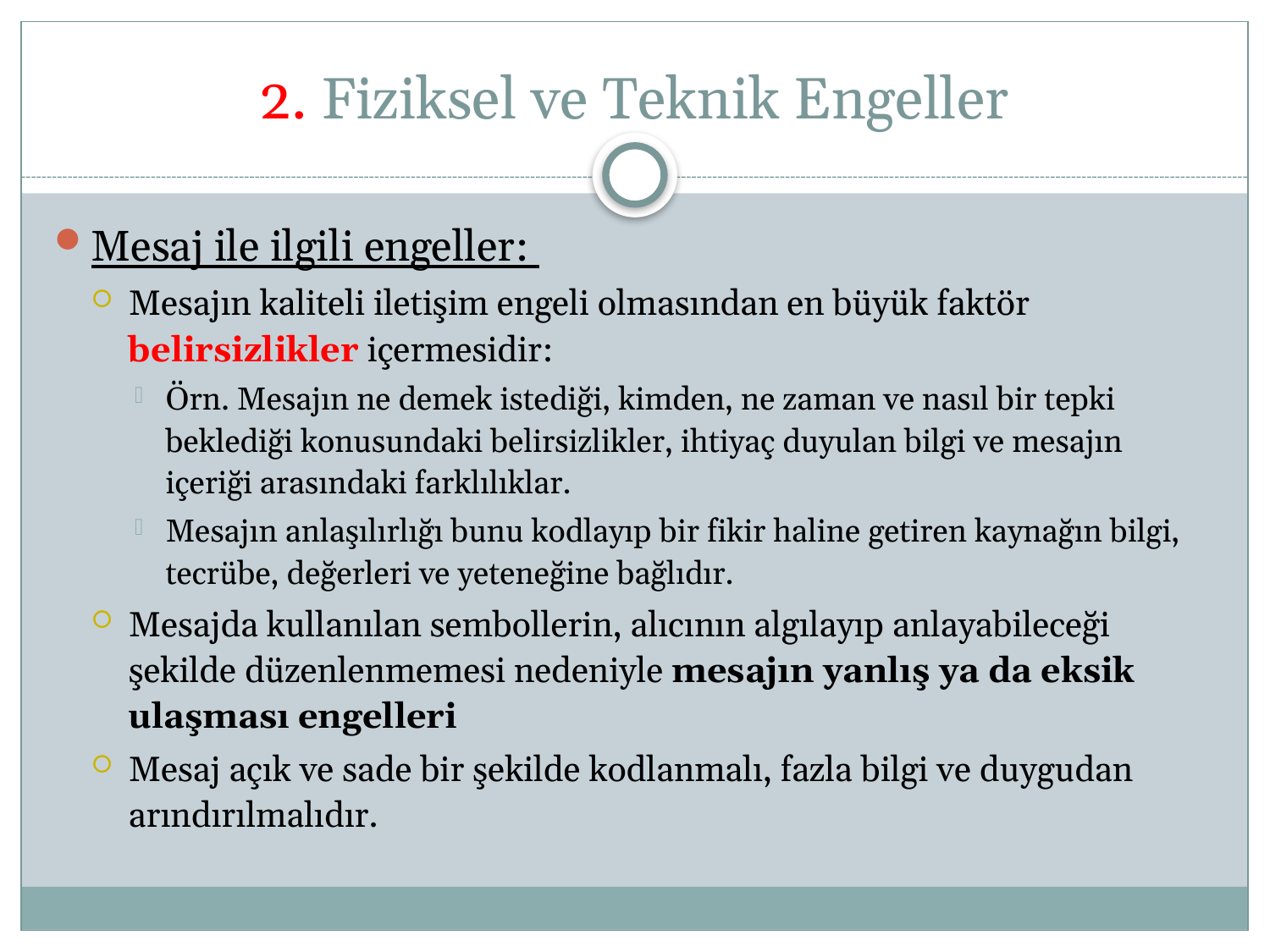

# 2. Fiziksel ve Teknik Engeller
Mesaj ile ilgili engeller:
Mesajın kaliteli iletişim engeli olmasından en büyük faktör belirsizlikler içermesidir:
Örn. Mesajın ne demek istediği, kimden, ne zaman ve nasıl bir tepki beklediği konusundaki belirsizlikler, ihtiyaç duyulan bilgi ve mesajın içeriği arasındaki farklılıklar.
Mesajın anlaşılırlığı bunu kodlayıp bir fikir haline getiren kaynağın bilgi, tecrübe, değerleri ve yeteneğine bağlıdır.
Mesajda kullanılan sembollerin, alıcının algılayıp anlayabileceği şekilde düzenlenmemesi nedeniyle mesajın yanlış ya da eksik ulaşması engelleri
Mesaj açık ve sade bir şekilde kodlanmalı, fazla bilgi ve duygudan arındırılmalıdır.